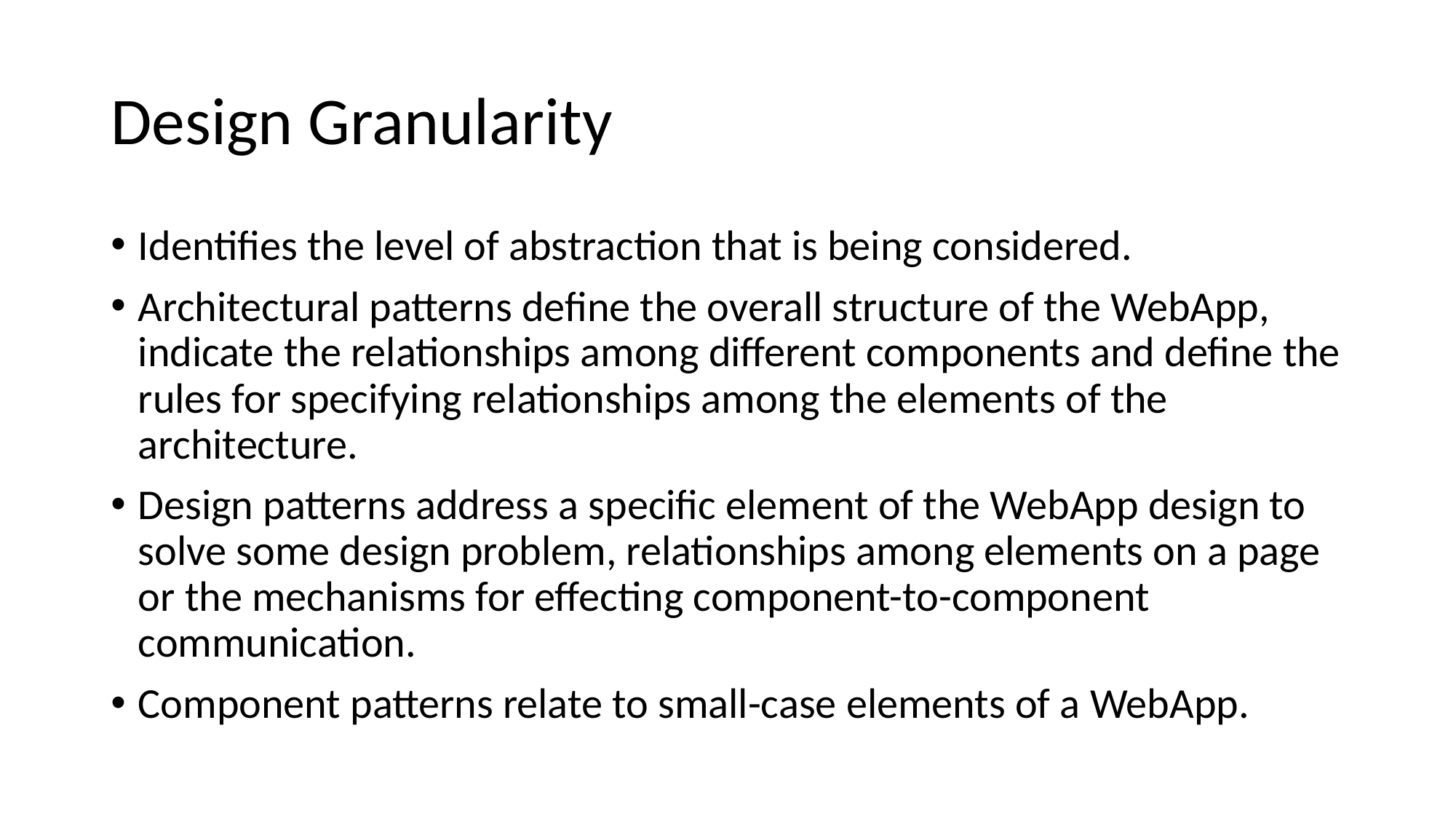

# Design Granularity
Identifies the level of abstraction that is being considered.
Architectural patterns define the overall structure of the WebApp, indicate the relationships among different components and define the rules for specifying relationships among the elements of the architecture.
Design patterns address a specific element of the WebApp design to solve some design problem, relationships among elements on a page or the mechanisms for effecting component-to-component communication.
Component patterns relate to small-case elements of a WebApp.